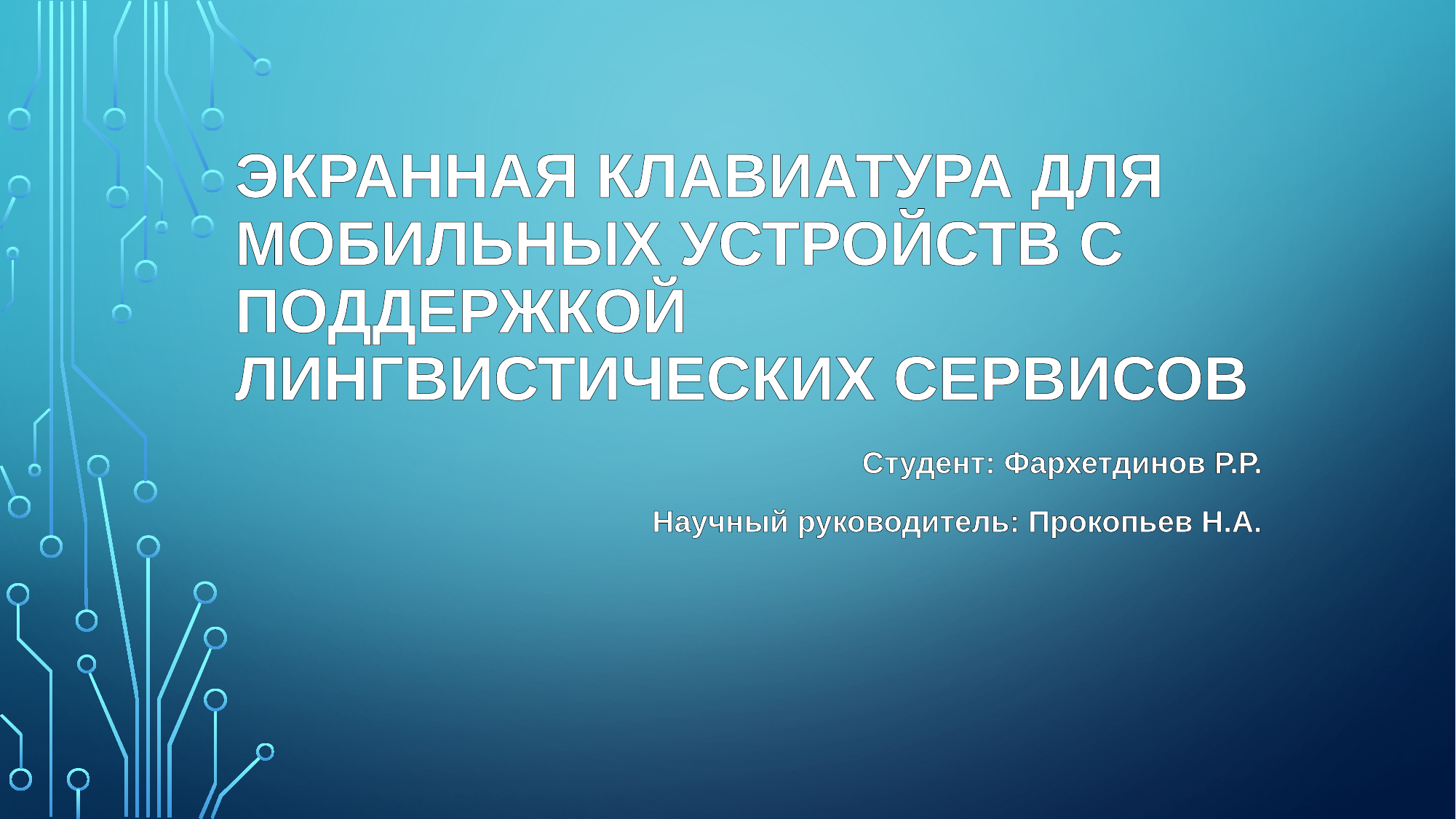

# ЭКРАННАЯ КЛАВИАТУРА ДЛЯ МОБИЛЬНЫХ УСТРОЙСТВ С ПОДДЕРЖКОЙ ЛИНГВИСТИЧЕСКИХ СЕРВИСОВ
Студент: Фархетдинов Р.Р.
Научный руководитель: Прокопьев Н.А.